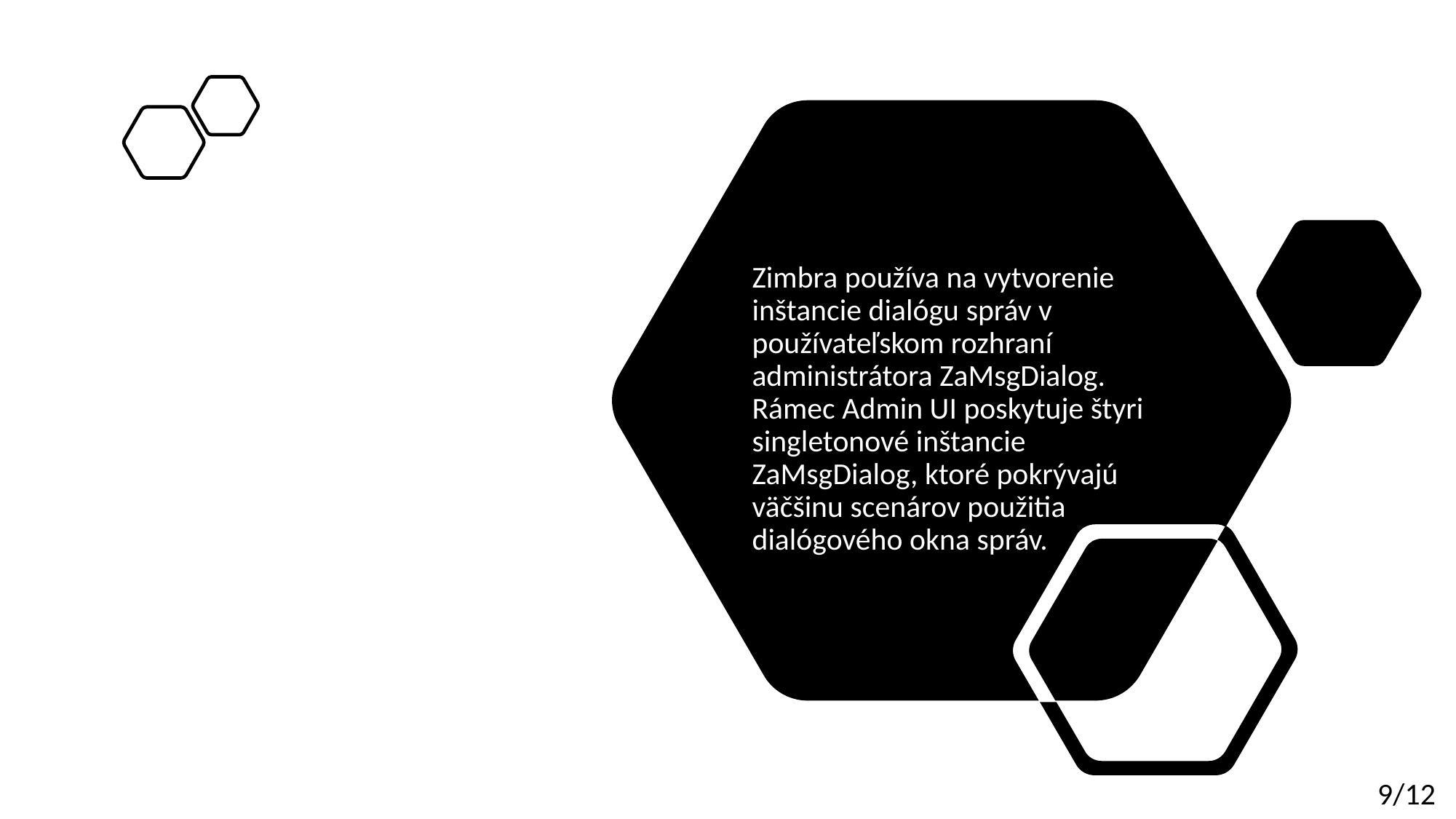

Zimbra používa na vytvorenie inštancie dialógu správ v používateľskom rozhraní administrátora ZaMsgDialog. Rámec Admin UI poskytuje štyri singletonové inštancie ZaMsgDialog, ktoré pokrývajú väčšinu scenárov použitia dialógového okna správ.
9/12